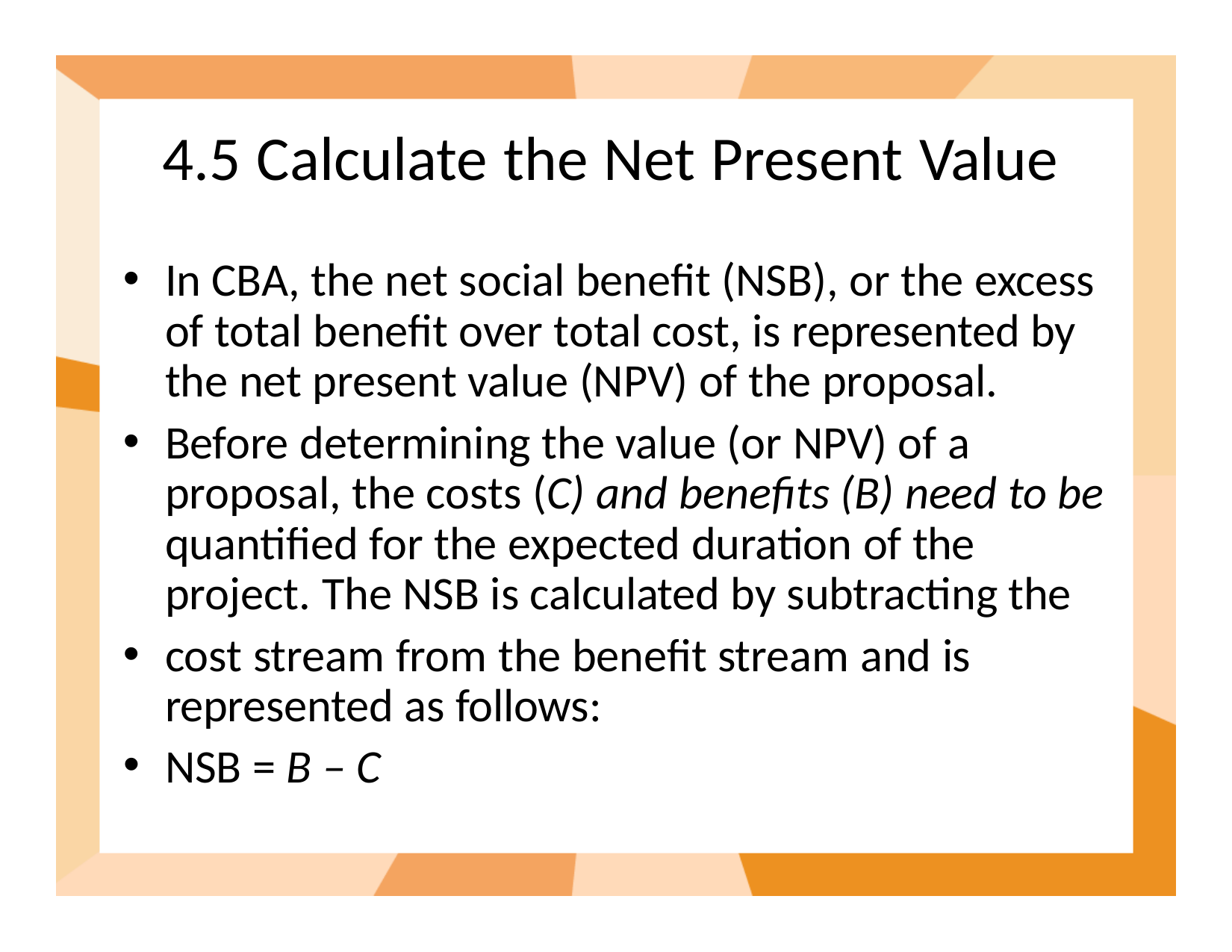

# 4.5 Calculate the Net Present Value
In CBA, the net social benefit (NSB), or the excess of total benefit over total cost, is represented by the net present value (NPV) of the proposal.
Before determining the value (or NPV) of a proposal, the costs (C) and benefits (B) need to be quantified for the expected duration of the project. The NSB is calculated by subtracting the
cost stream from the benefit stream and is represented as follows:
NSB = B – C